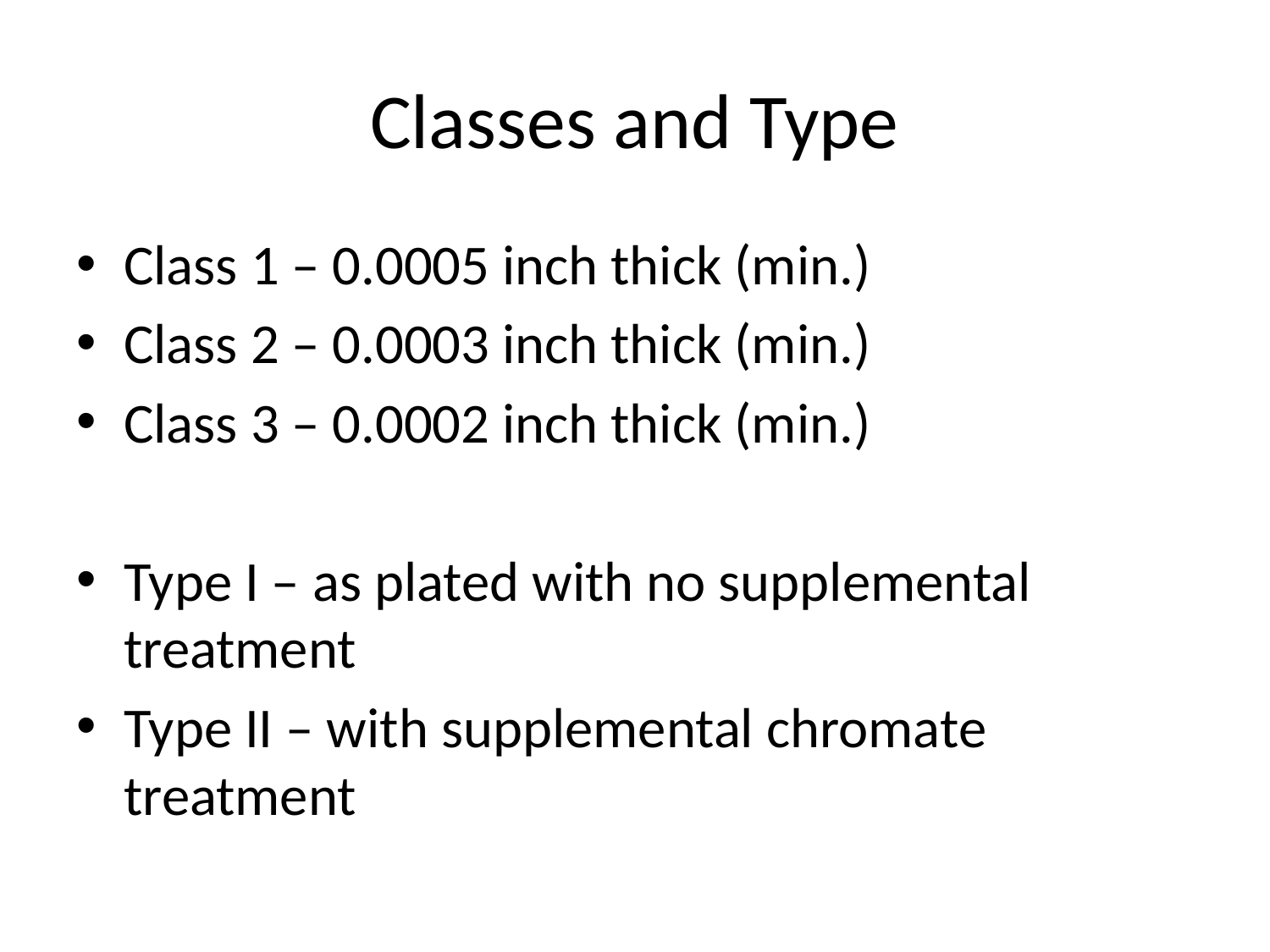

# Classes and Type
Class 1 – 0.0005 inch thick (min.)
Class 2 – 0.0003 inch thick (min.)
Class 3 – 0.0002 inch thick (min.)

Type I – as plated with no supplemental treatment
Type II – with supplemental chromate treatment